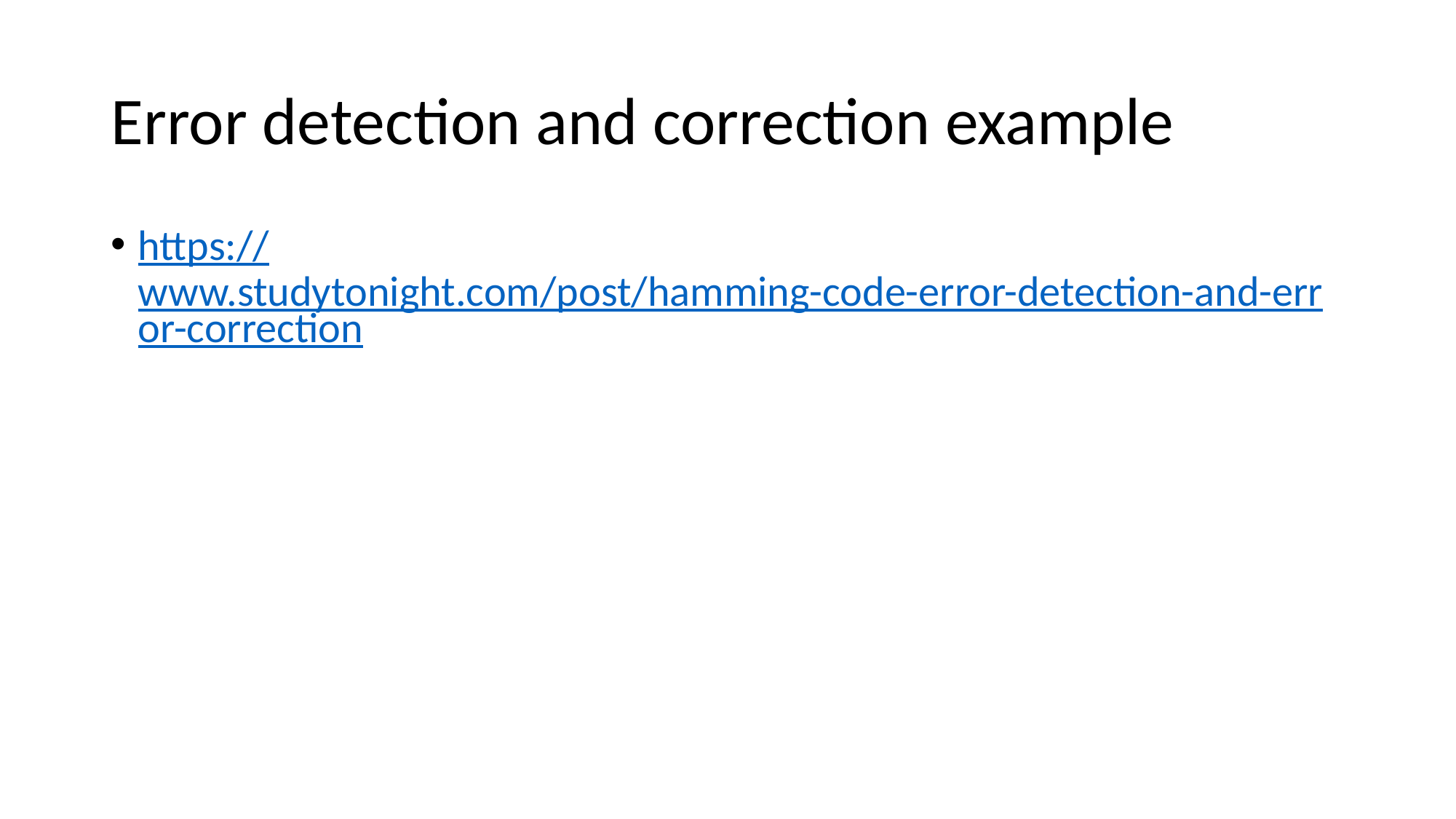

# Error detection and correction example
https://www.studytonight.com/post/hamming-code-error-detection-and-error-correction